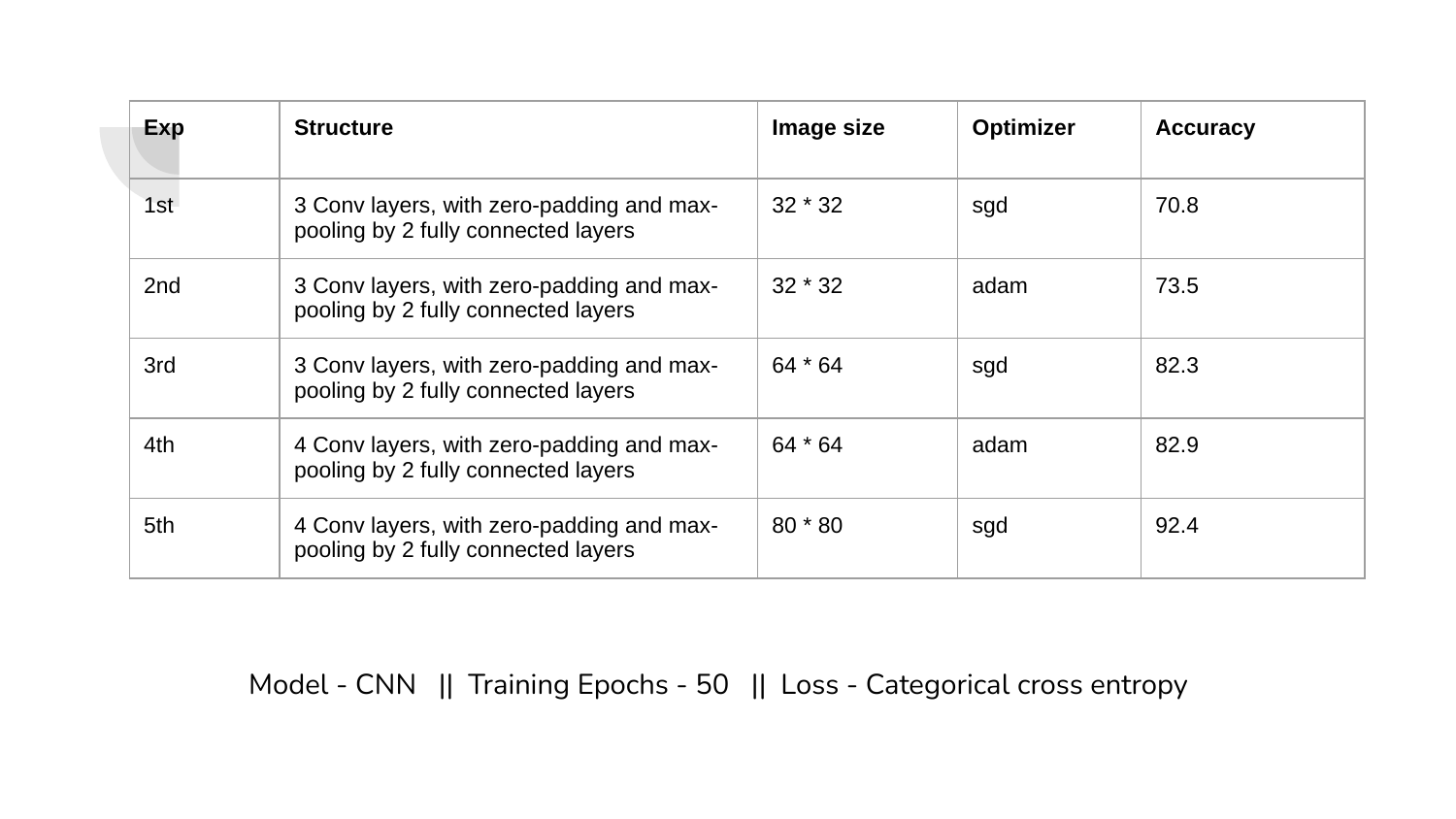

| Exp | Structure | Image size | Optimizer | Accuracy |
| --- | --- | --- | --- | --- |
| 1st | 3 Conv layers, with zero-padding and max-pooling by 2 fully connected layers | 32 \* 32 | sgd | 70.8 |
| 2nd | 3 Conv layers, with zero-padding and max-pooling by 2 fully connected layers | 32 \* 32 | adam | 73.5 |
| 3rd | 3 Conv layers, with zero-padding and max-pooling by 2 fully connected layers | 64 \* 64 | sgd | 82.3 |
| 4th | 4 Conv layers, with zero-padding and max-pooling by 2 fully connected layers | 64 \* 64 | adam | 82.9 |
| 5th | 4 Conv layers, with zero-padding and max-pooling by 2 fully connected layers | 80 \* 80 | sgd | 92.4 |
          Model - CNN   ||  Training Epochs - 50   ||  Loss - Categorical cross entropy